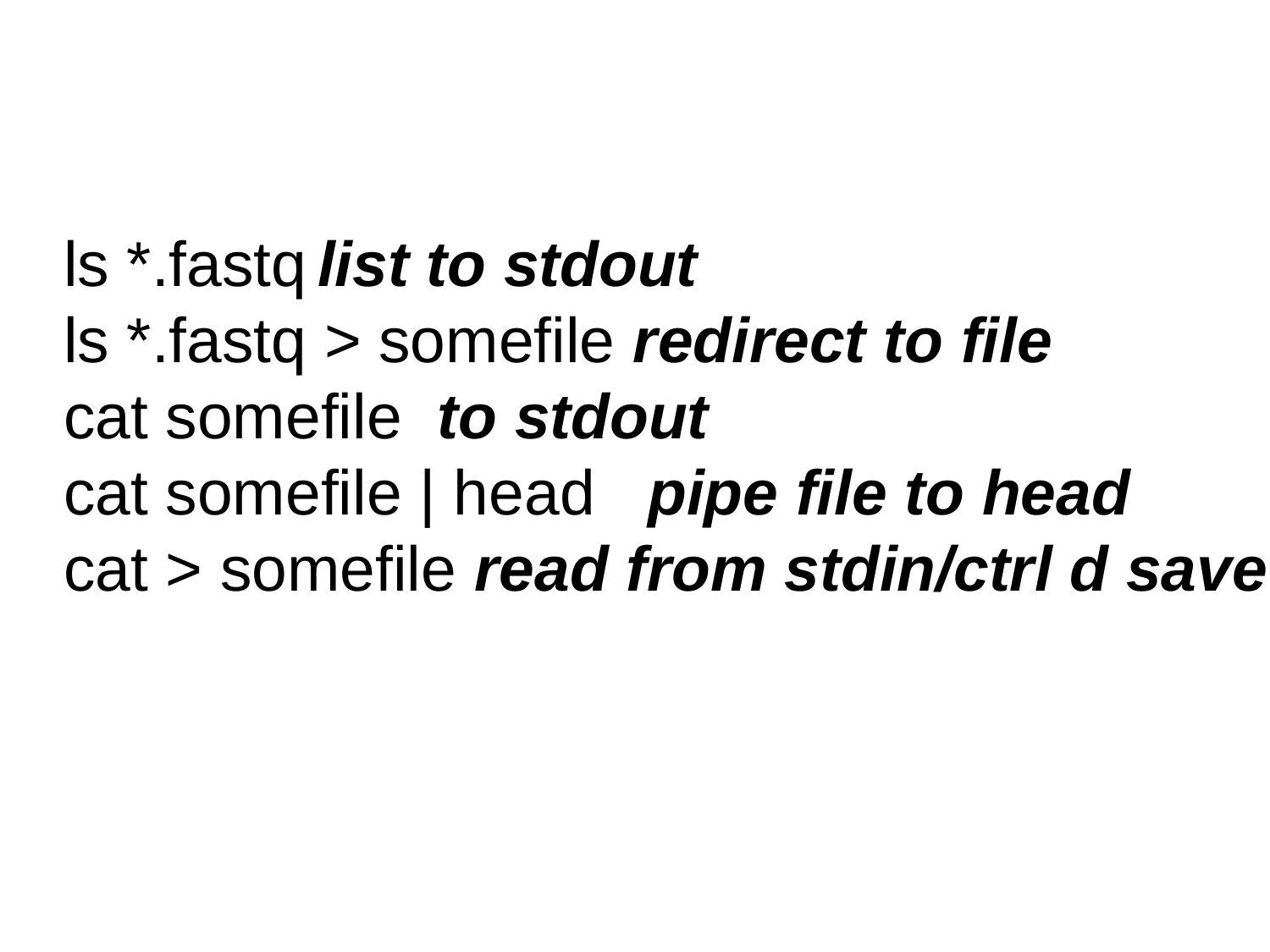

ls *.fastq	list to stdout
ls *.fastq > somefile redirect to file
cat somefile  to stdout
cat somefile | head   pipe file to head
cat > somefile read from stdin/ctrl d save